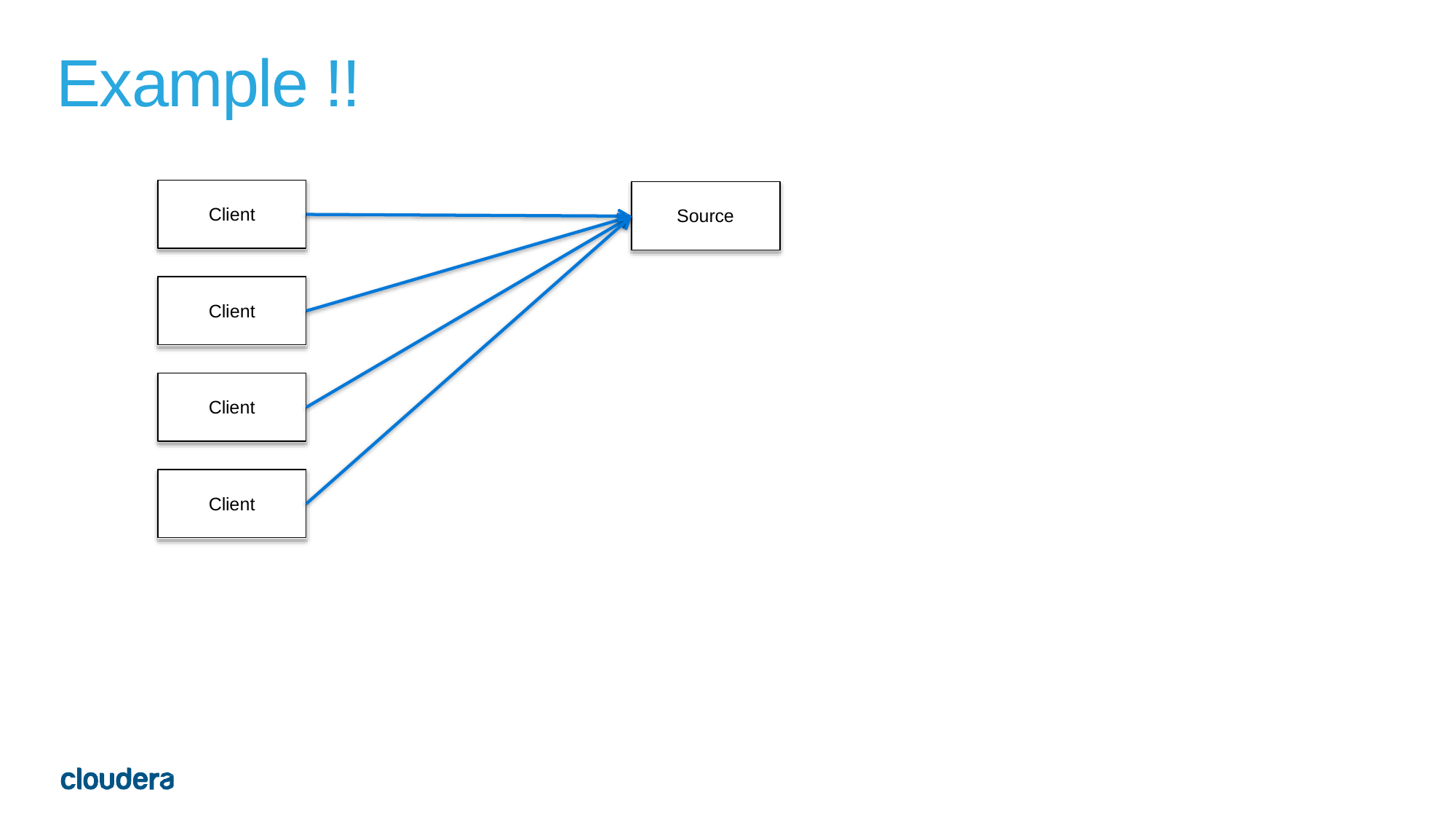

# Example !!

Client
Source

Client

Client

Client